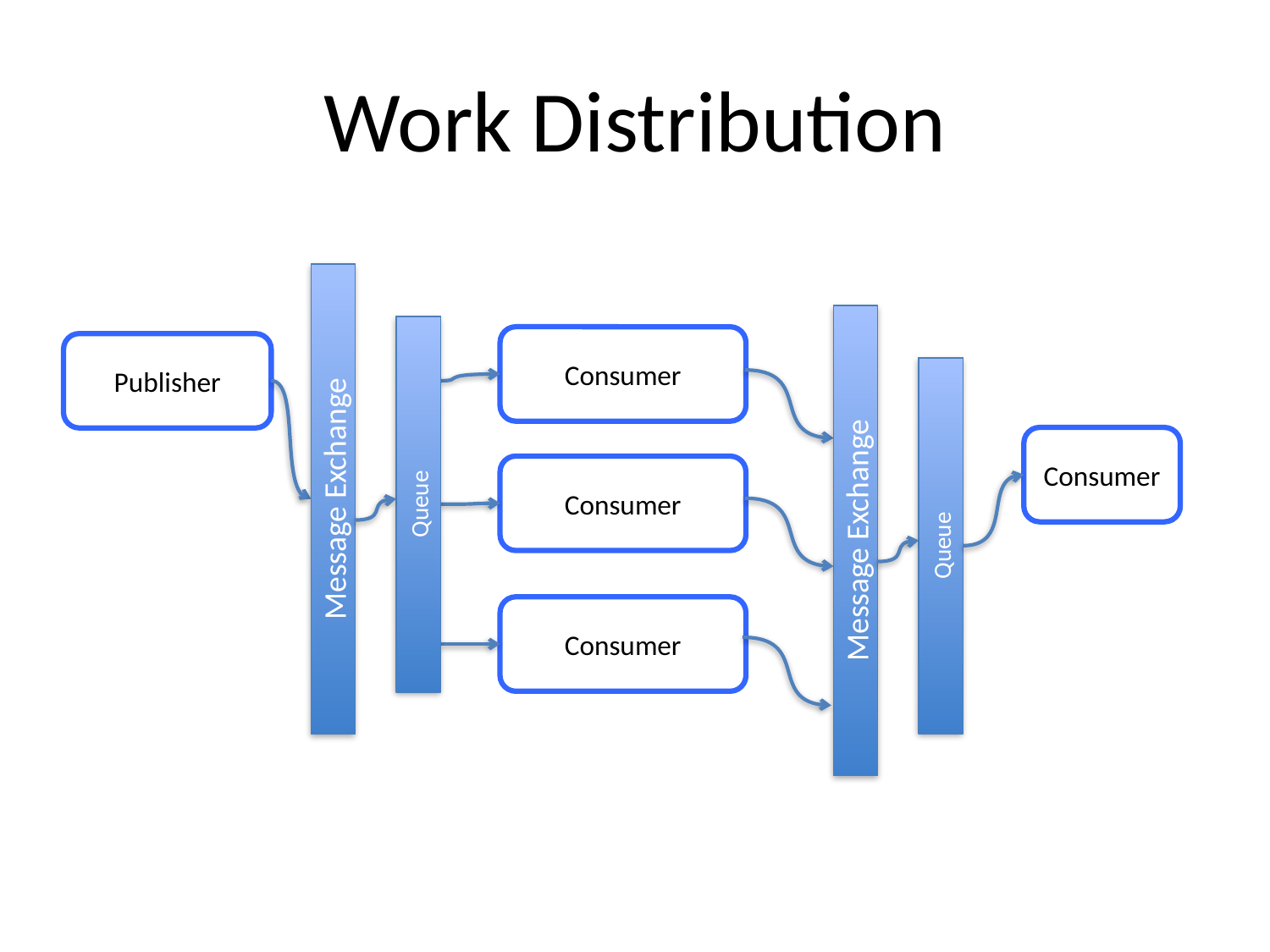

# Work Distribution
Message Exchange
Message Exchange
Queue
Consumer
Publisher
Queue
Consumer
Consumer
Consumer